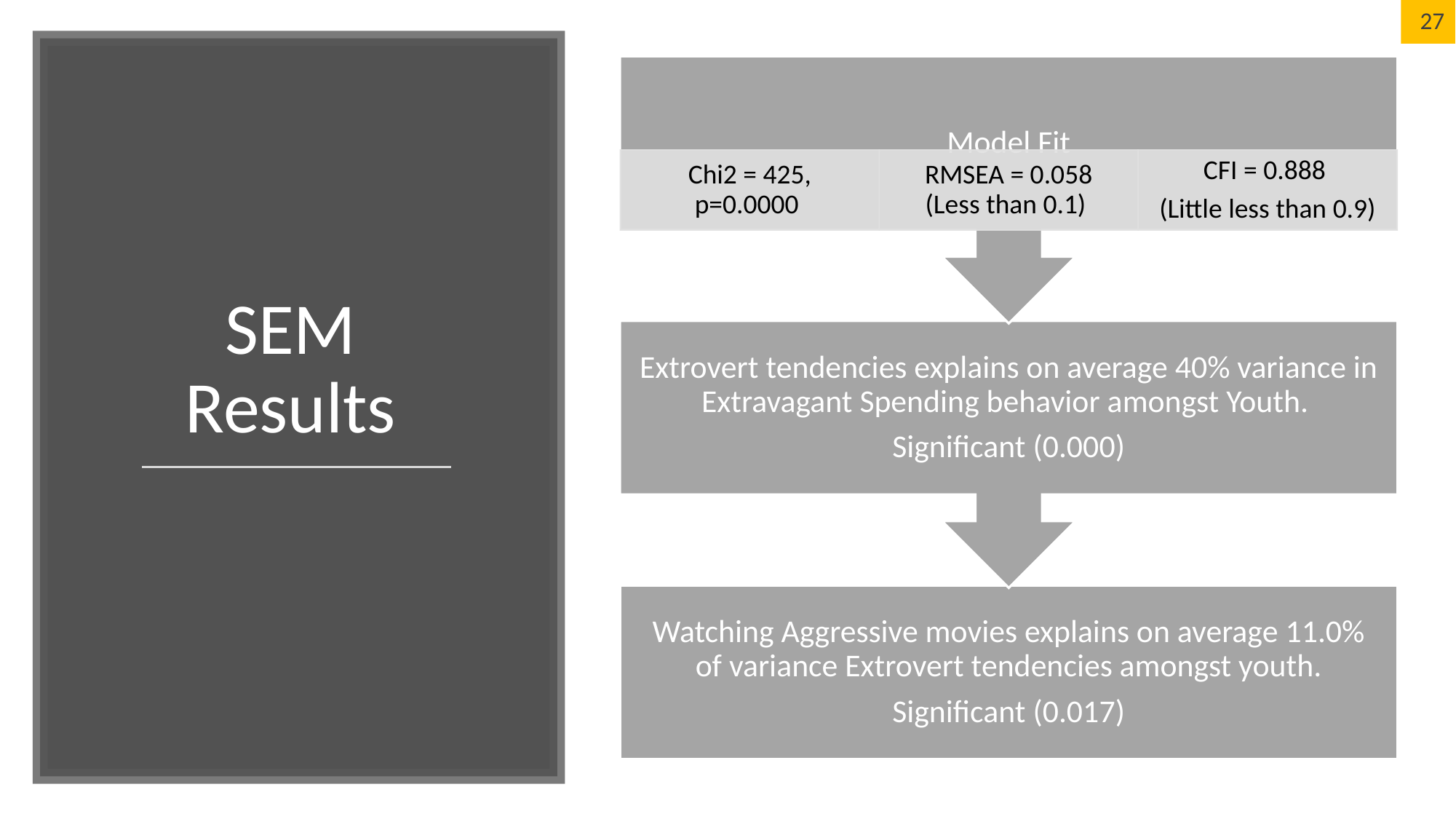

Watching Aggressive movies explains on average 11.0% of variance Extrovert tendencies amongst youth.
Significant (0.017)
Extrovert tendencies explains on average 40% variance in Extravagant Spending behavior amongst Youth.
Significant (0.000)
Model Fit
Chi2 = 425, p=0.0000
RMSEA = 0.058 (Less than 0.1)
CFI = 0.888
(Little less than 0.9)
# SEM Results